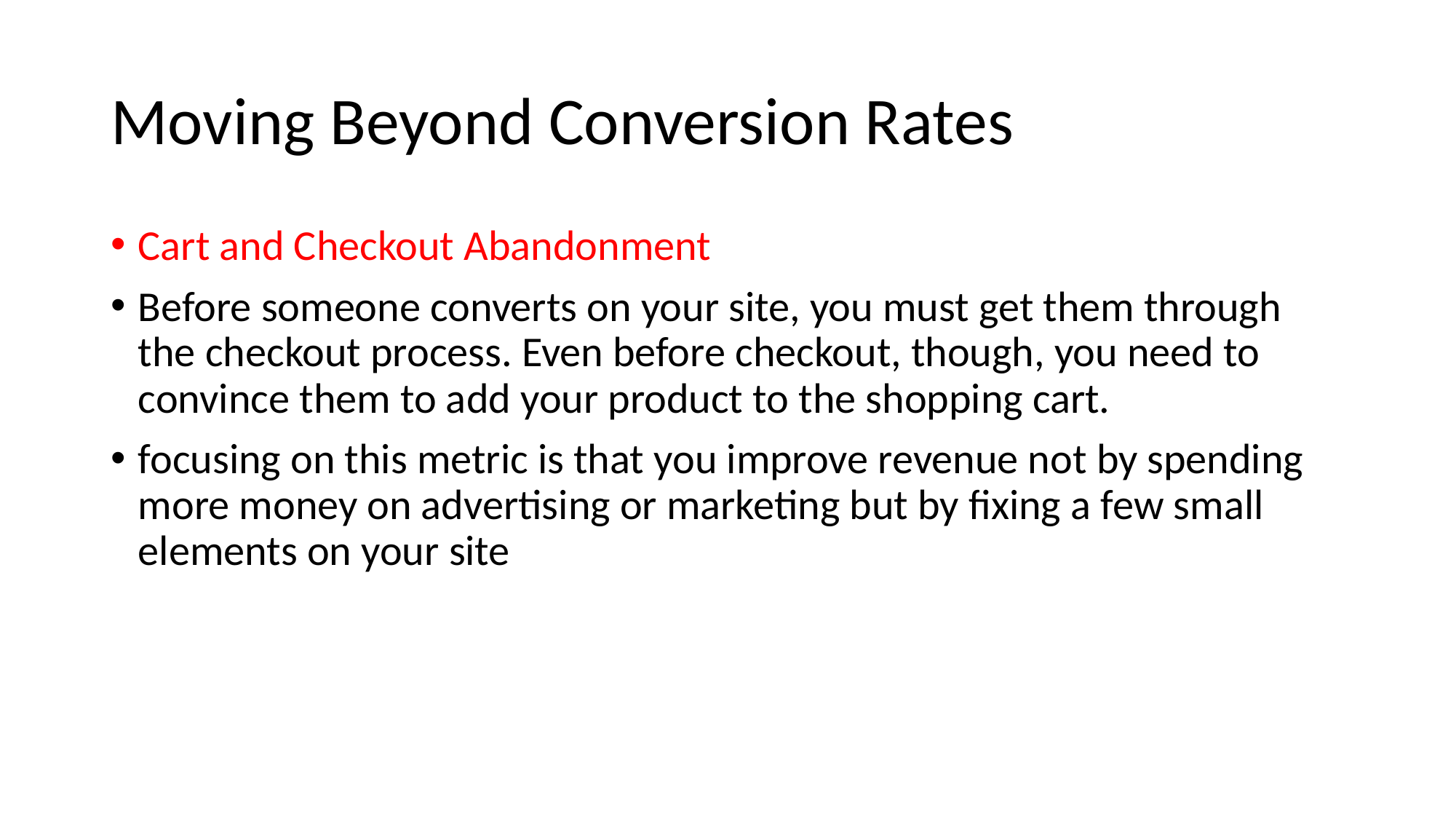

# Moving Beyond Conversion Rates
Cart and Checkout Abandonment
Before someone converts on your site, you must get them through the checkout process. Even before checkout, though, you need to convince them to add your product to the shopping cart.
focusing on this metric is that you improve revenue not by spending more money on advertising or marketing but by fixing a few small elements on your site